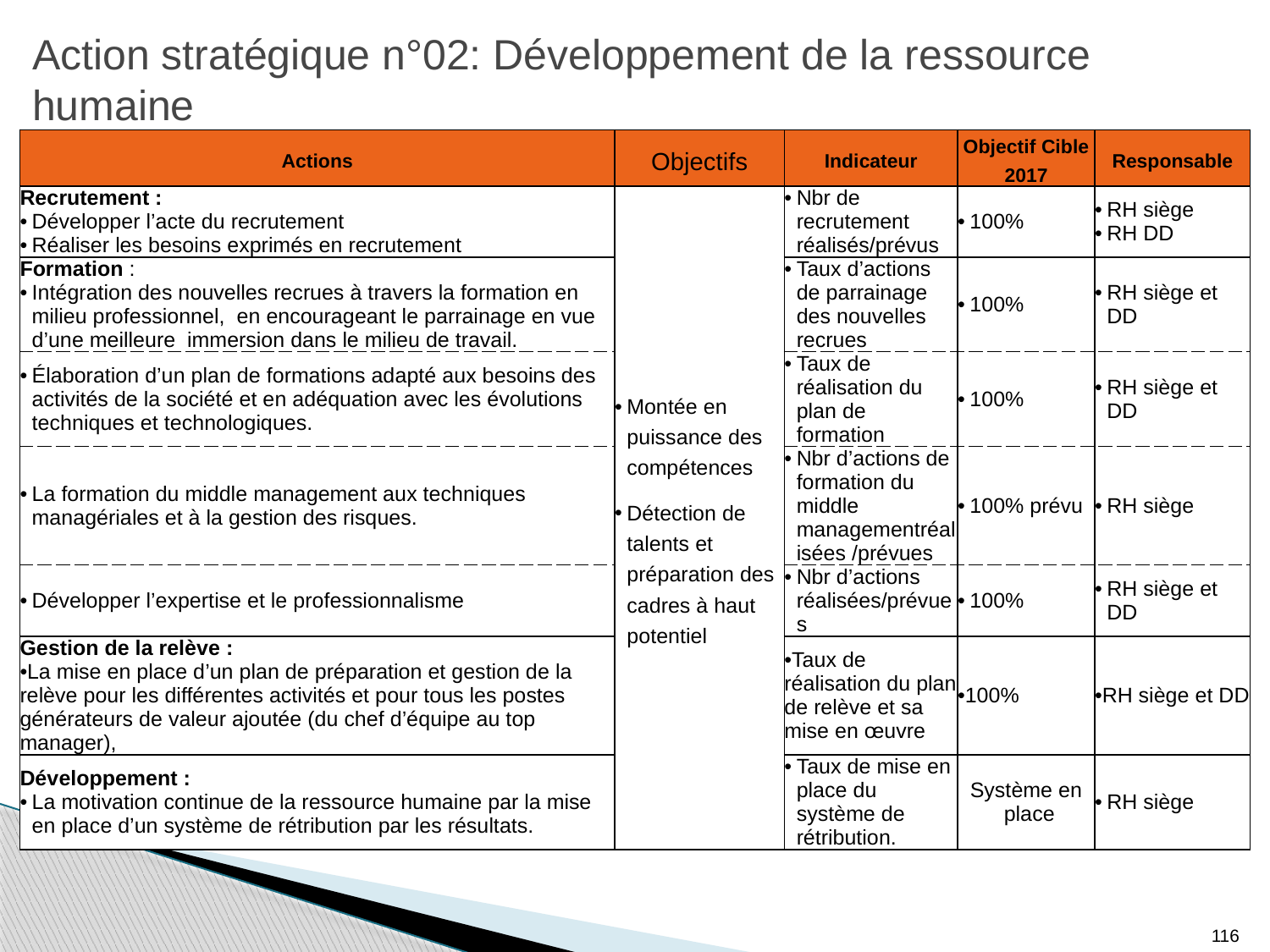

# Action stratégique n°02: Développement de la ressource humaine
| Actions | Objectifs | Indicateur | Objectif Cible 2017 | Responsable |
| --- | --- | --- | --- | --- |
| Recrutement : Développer l’acte du recrutement Réaliser les besoins exprimés en recrutement | Montée en puissance des compétences Détection de talents et préparation des cadres à haut potentiel | Nbr de recrutement réalisés/prévus | 100% | RH siège RH DD |
| Formation : Intégration des nouvelles recrues à travers la formation en milieu professionnel, en encourageant le parrainage en vue d’une meilleure immersion dans le milieu de travail. |  | Taux d’actions de parrainage des nouvelles recrues | 100% | RH siège et DD |
| Élaboration d’un plan de formations adapté aux besoins des activités de la société et en adéquation avec les évolutions techniques et technologiques. |  | Taux de réalisation du plan de formation | 100% | RH siège et DD |
| La formation du middle management aux techniques managériales et à la gestion des risques. |  | Nbr d’actions de formation du middle managementréalisées /prévues | 100% prévu | RH siège |
| Développer l’expertise et le professionnalisme |  | Nbr d’actions réalisées/prévues | 100% | RH siège et DD |
| Gestion de la relève : La mise en place d’un plan de préparation et gestion de la relève pour les différentes activités et pour tous les postes générateurs de valeur ajoutée (du chef d’équipe au top manager), |  | Taux de réalisation du plan de relève et sa mise en œuvre | 100% | RH siège et DD |
| Développement : La motivation continue de la ressource humaine par la mise en place d’un système de rétribution par les résultats. |  | Taux de mise en place du système de rétribution. | Système en place | RH siège |
116